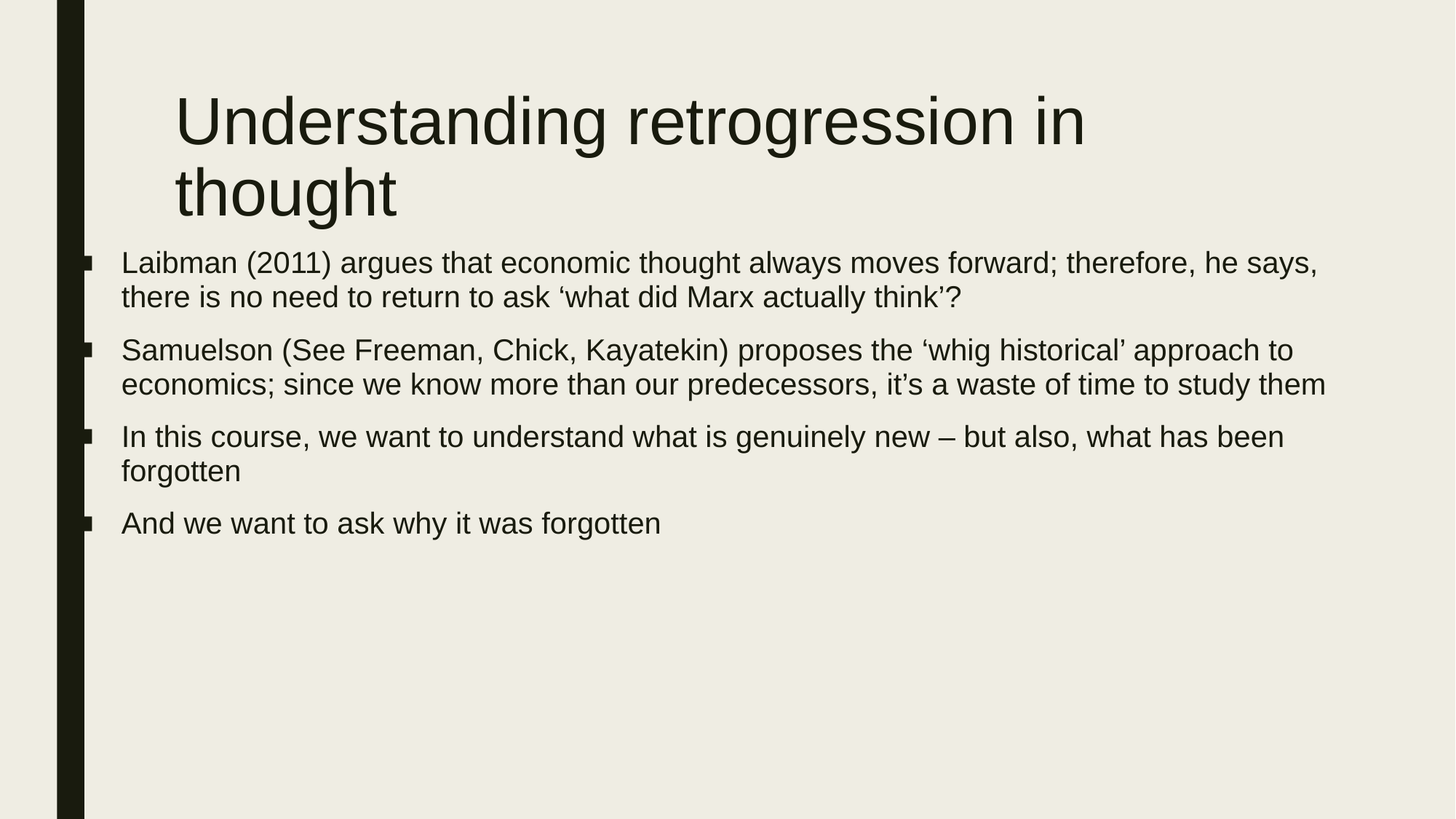

# Understanding retrogression in thought
Laibman (2011) argues that economic thought always moves forward; therefore, he says, there is no need to return to ask ‘what did Marx actually think’?
Samuelson (See Freeman, Chick, Kayatekin) proposes the ‘whig historical’ approach to economics; since we know more than our predecessors, it’s a waste of time to study them
In this course, we want to understand what is genuinely new – but also, what has been forgotten
And we want to ask why it was forgotten